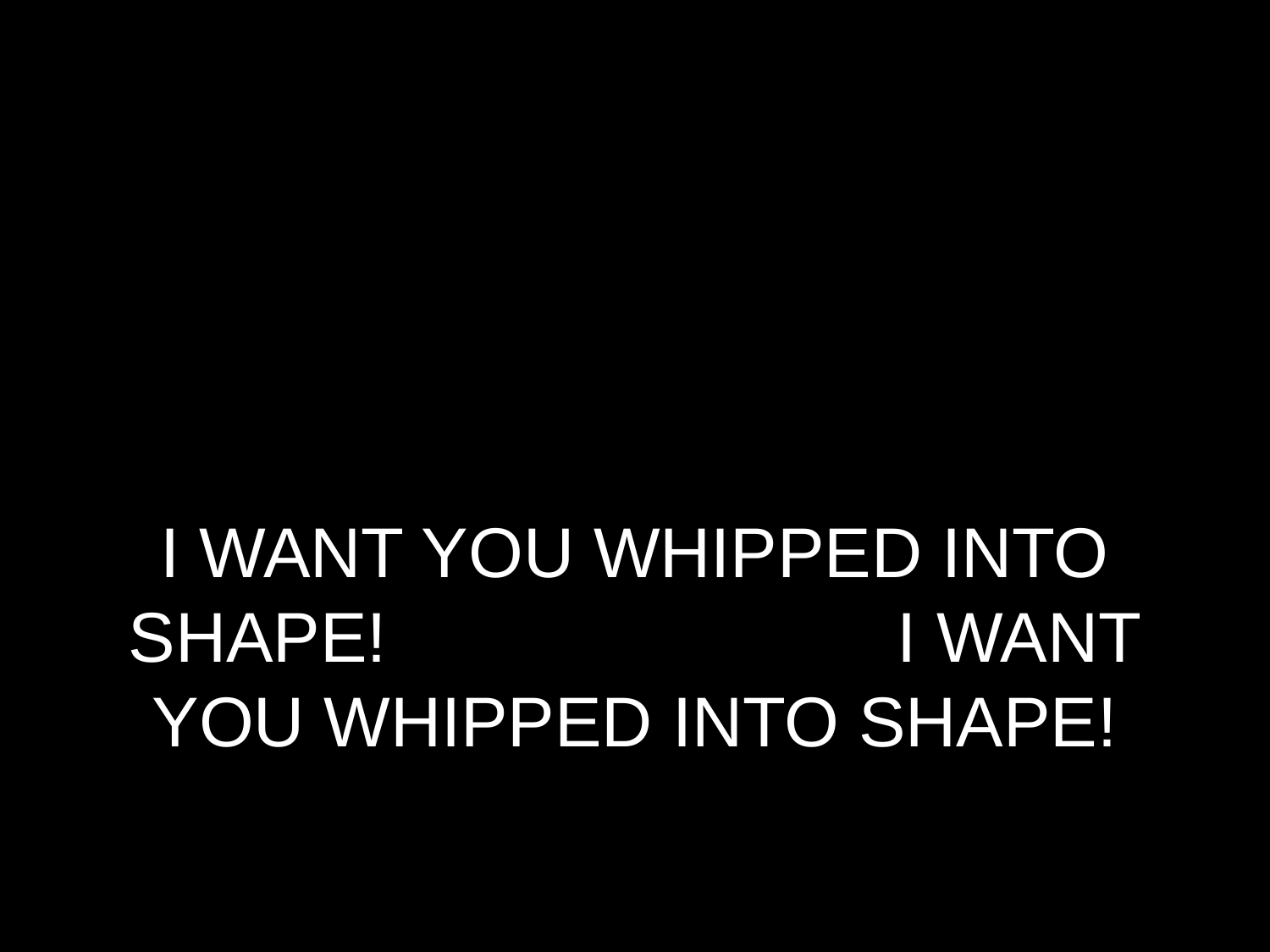

# I WANT YOU WHIPPED INTO SHAPE!                          I WANT YOU WHIPPED INTO SHAPE!